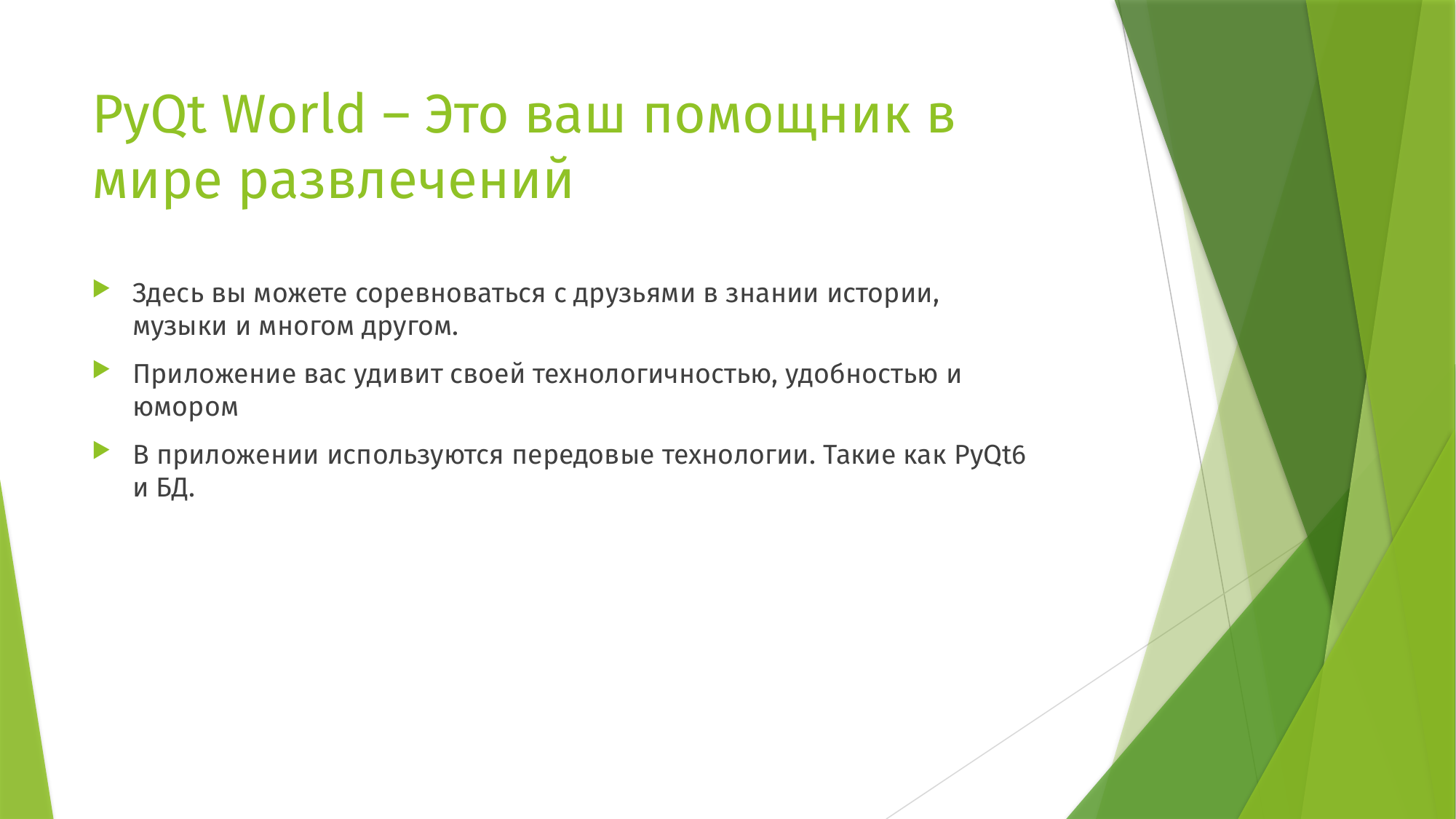

# PyQt World – Это ваш помощник в мире развлечений
Здесь вы можете соревноваться с друзьями в знании истории, музыки и многом другом.
Приложение вас удивит своей технологичностью, удобностью и юмором
В приложении используются передовые технологии. Такие как PyQt6 и БД.